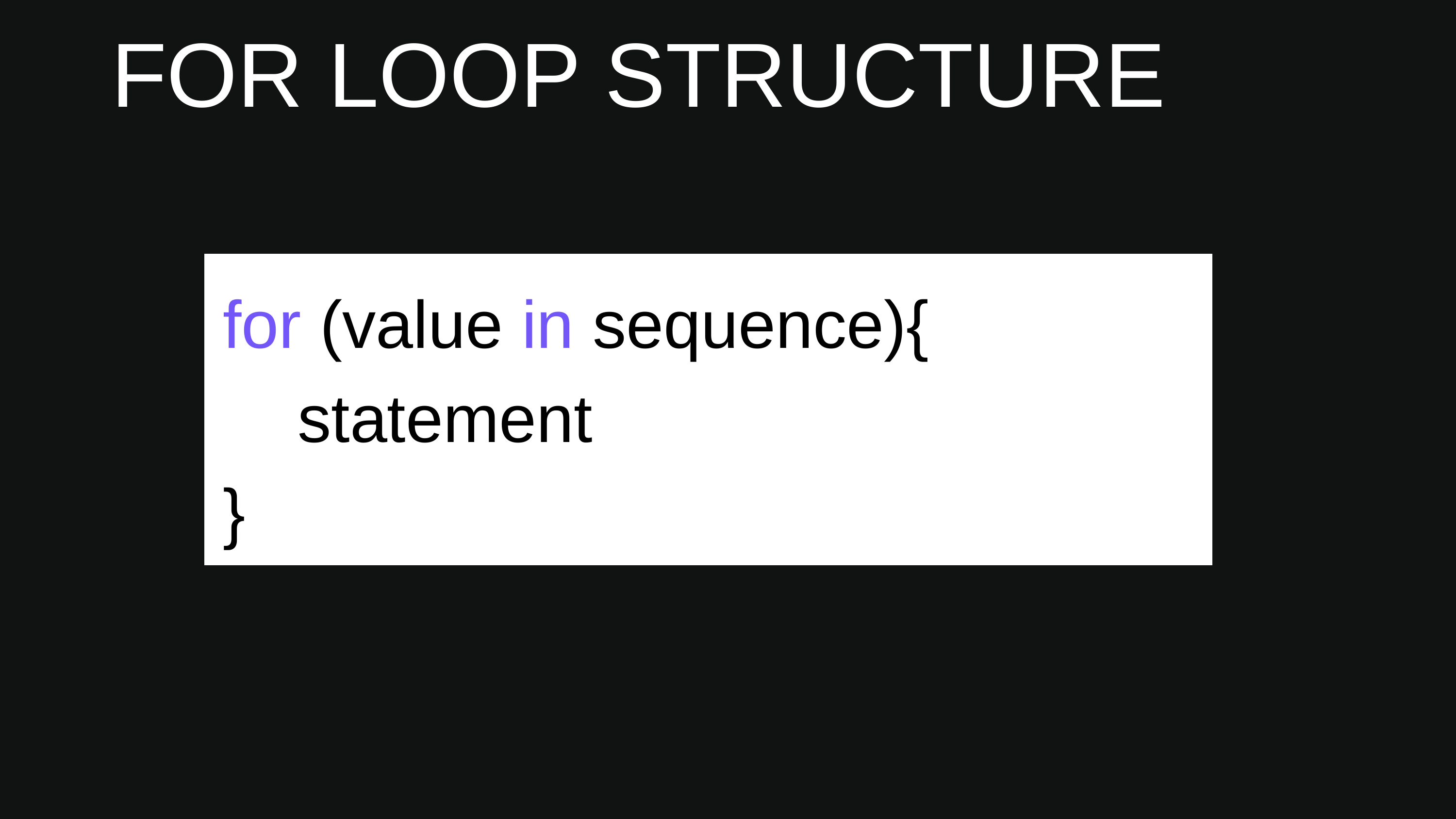

FOR LOOP STRUCTURE

for (value in sequence){
    statement
}